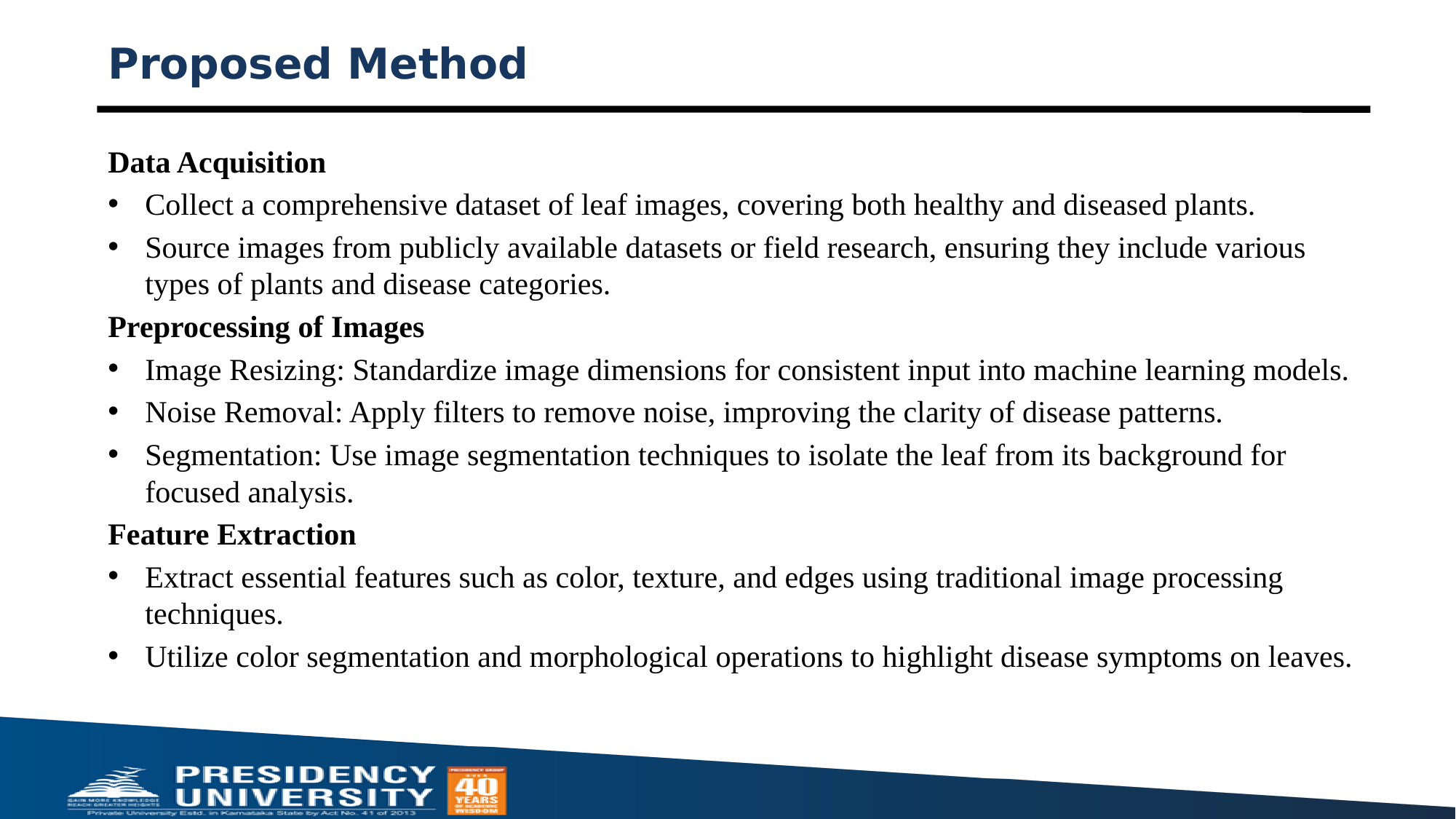

# Proposed Method
Data Acquisition
Collect a comprehensive dataset of leaf images, covering both healthy and diseased plants.
Source images from publicly available datasets or field research, ensuring they include various types of plants and disease categories.
Preprocessing of Images
Image Resizing: Standardize image dimensions for consistent input into machine learning models.
Noise Removal: Apply filters to remove noise, improving the clarity of disease patterns.
Segmentation: Use image segmentation techniques to isolate the leaf from its background for focused analysis.
Feature Extraction
Extract essential features such as color, texture, and edges using traditional image processing techniques.
Utilize color segmentation and morphological operations to highlight disease symptoms on leaves.